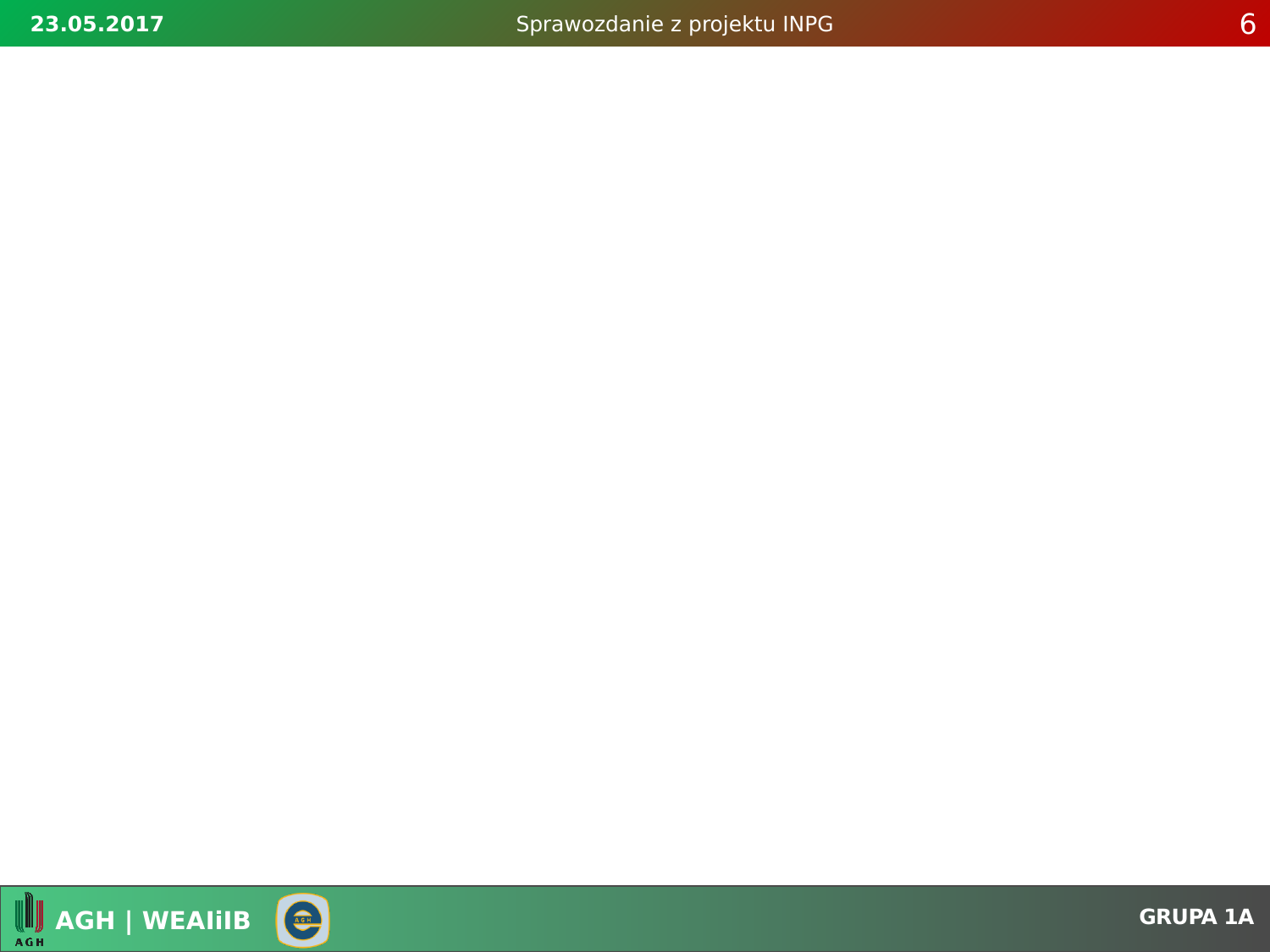

23.05.2017
Sprawozdanie z projektu INPG
6
#